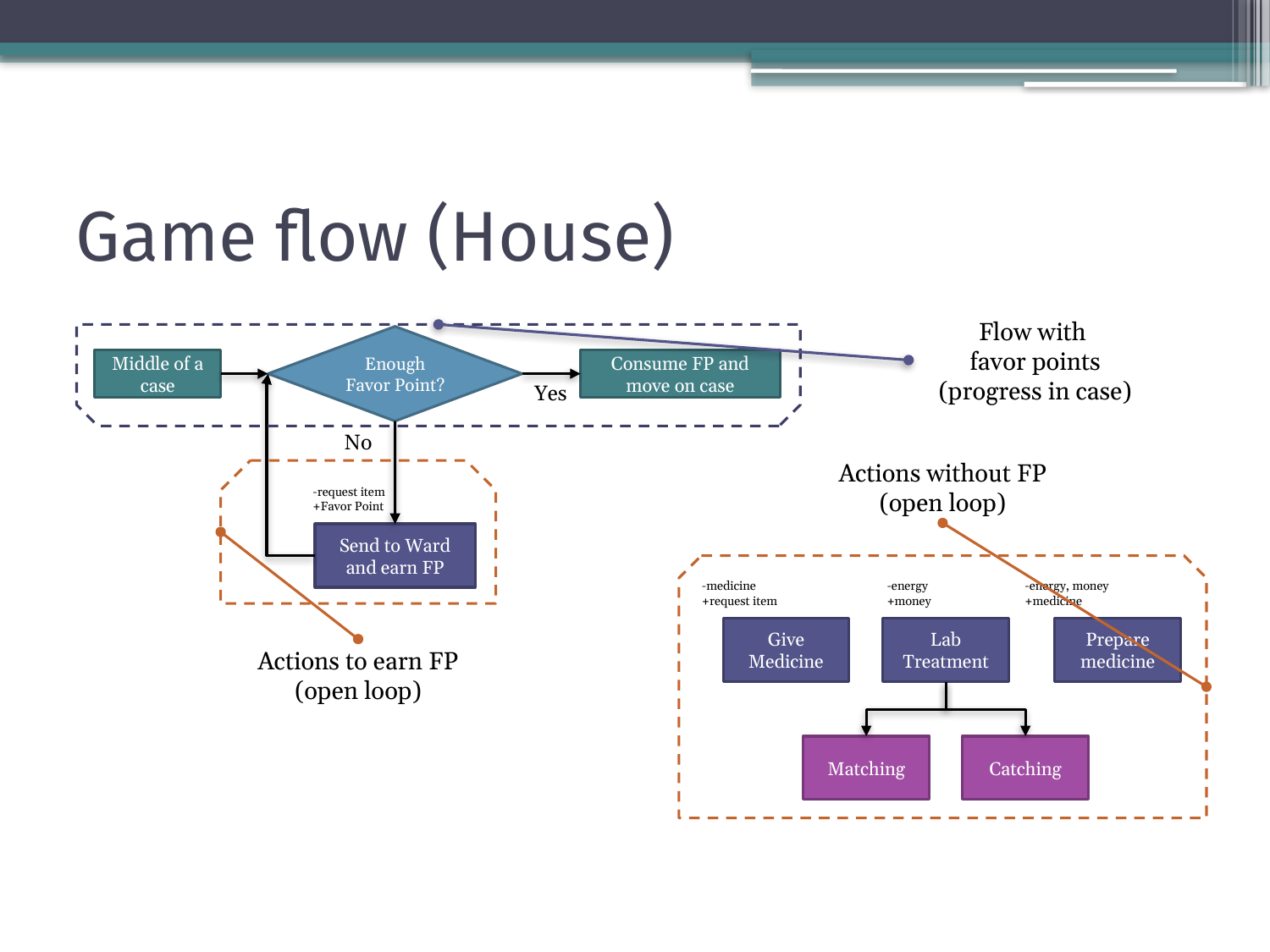

# Game flow (House)
Flow with
favor points
(progress in case)

Enough Favor Point?
Middle of a case
Consume FP and move on case
Yes
No
Actions without FP
(open loop)

-request item
+Favor Point
Send to Ward and earn FP

-medicine
+request item
-energy
+money
-energy, money
+medicine
Give Medicine
Lab Treatment
Prepare
medicine
Actions to earn FP
(open loop)
Matching
Catching